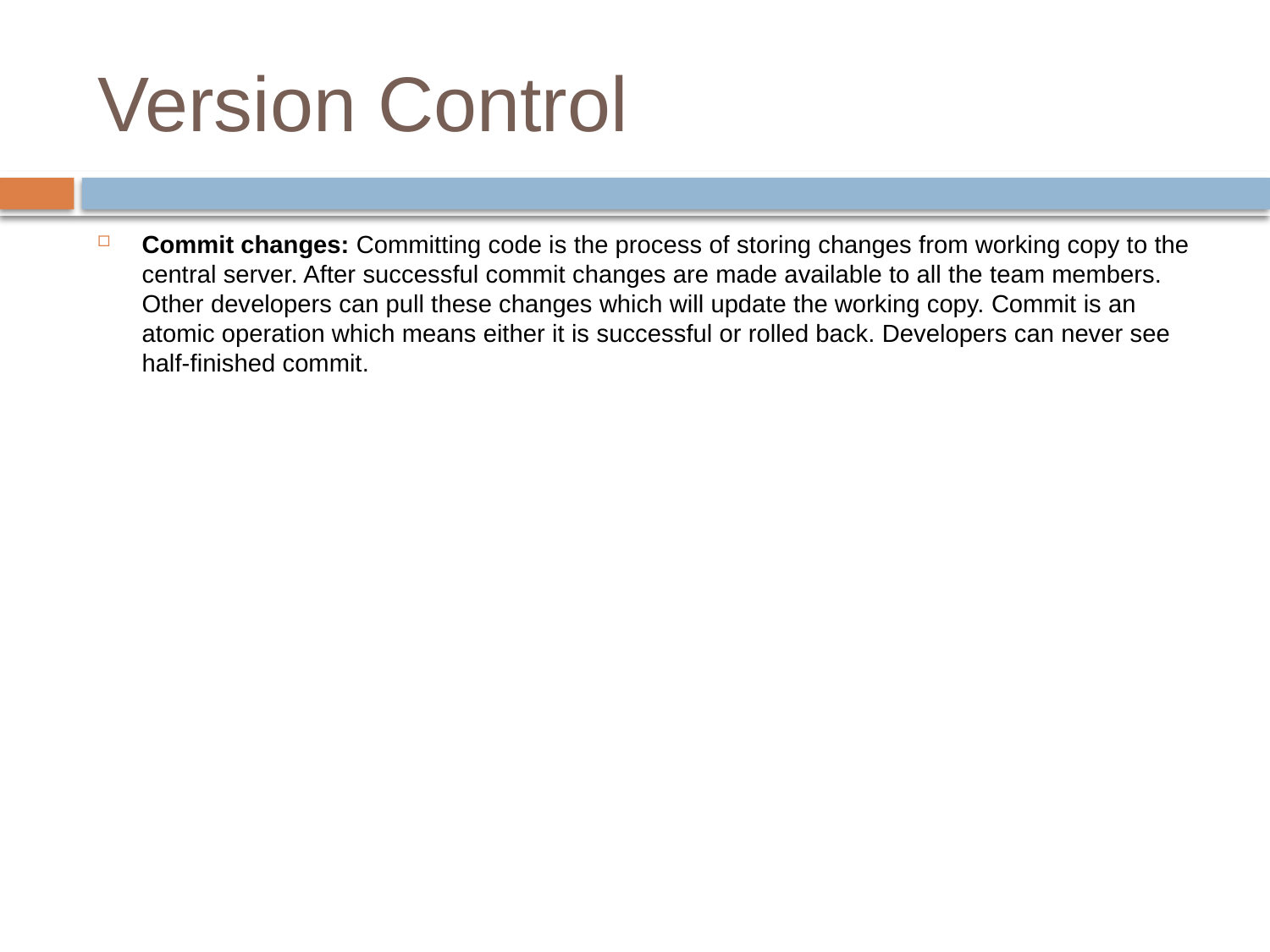

# Version Control
Commit changes: Committing code is the process of storing changes from working copy to the central server. After successful commit changes are made available to all the team members. Other developers can pull these changes which will update the working copy. Commit is an atomic operation which means either it is successful or rolled back. Developers can never see half-finished commit.